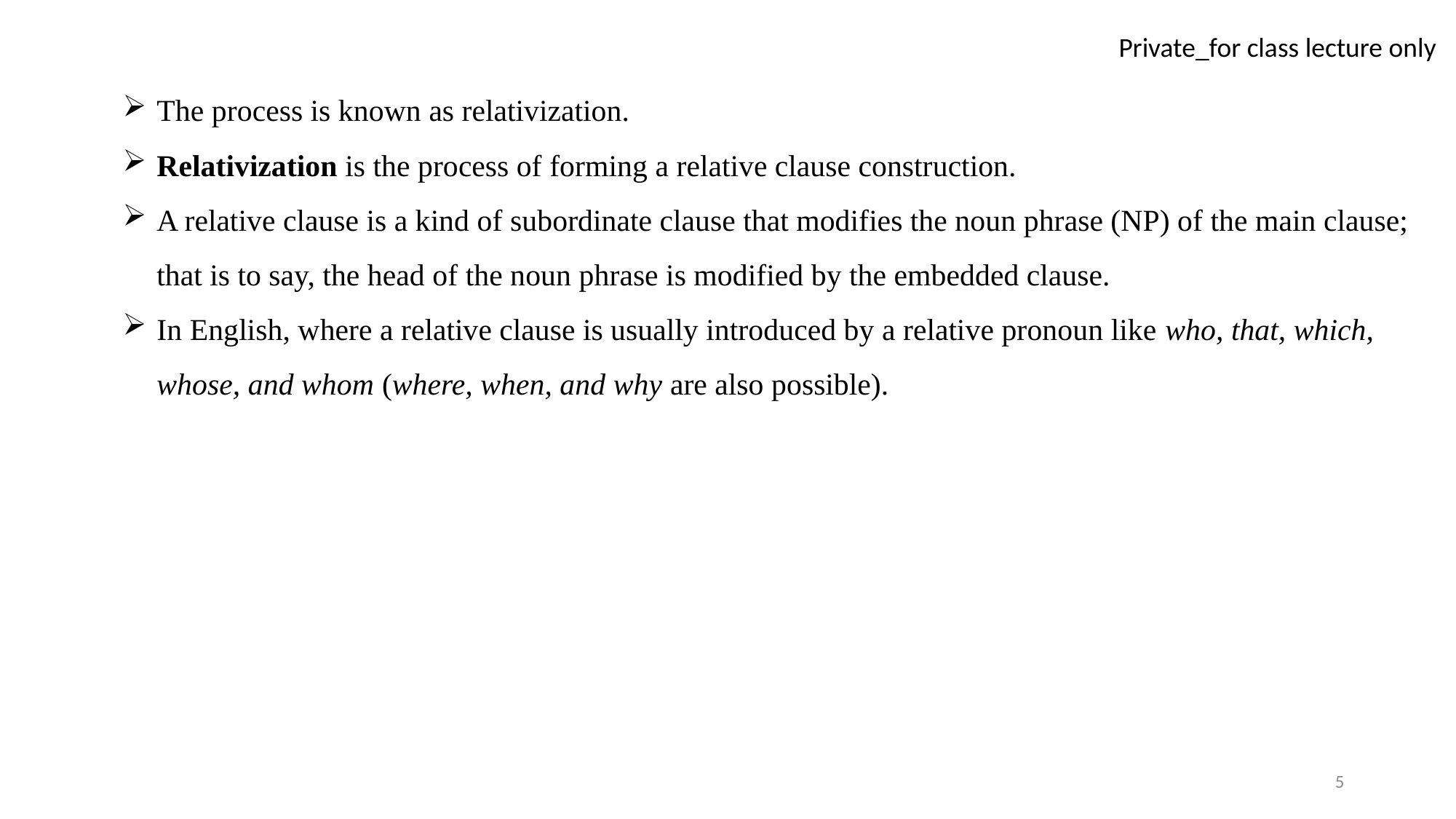

The process is known as relativization.
Relativization is the process of forming a relative clause construction.
A relative clause is a kind of subordinate clause that modifies the noun phrase (NP) of the main clause; that is to say, the head of the noun phrase is modified by the embedded clause.
In English, where a relative clause is usually introduced by a relative pronoun like who, that, which, whose, and whom (where, when, and why are also possible).

5